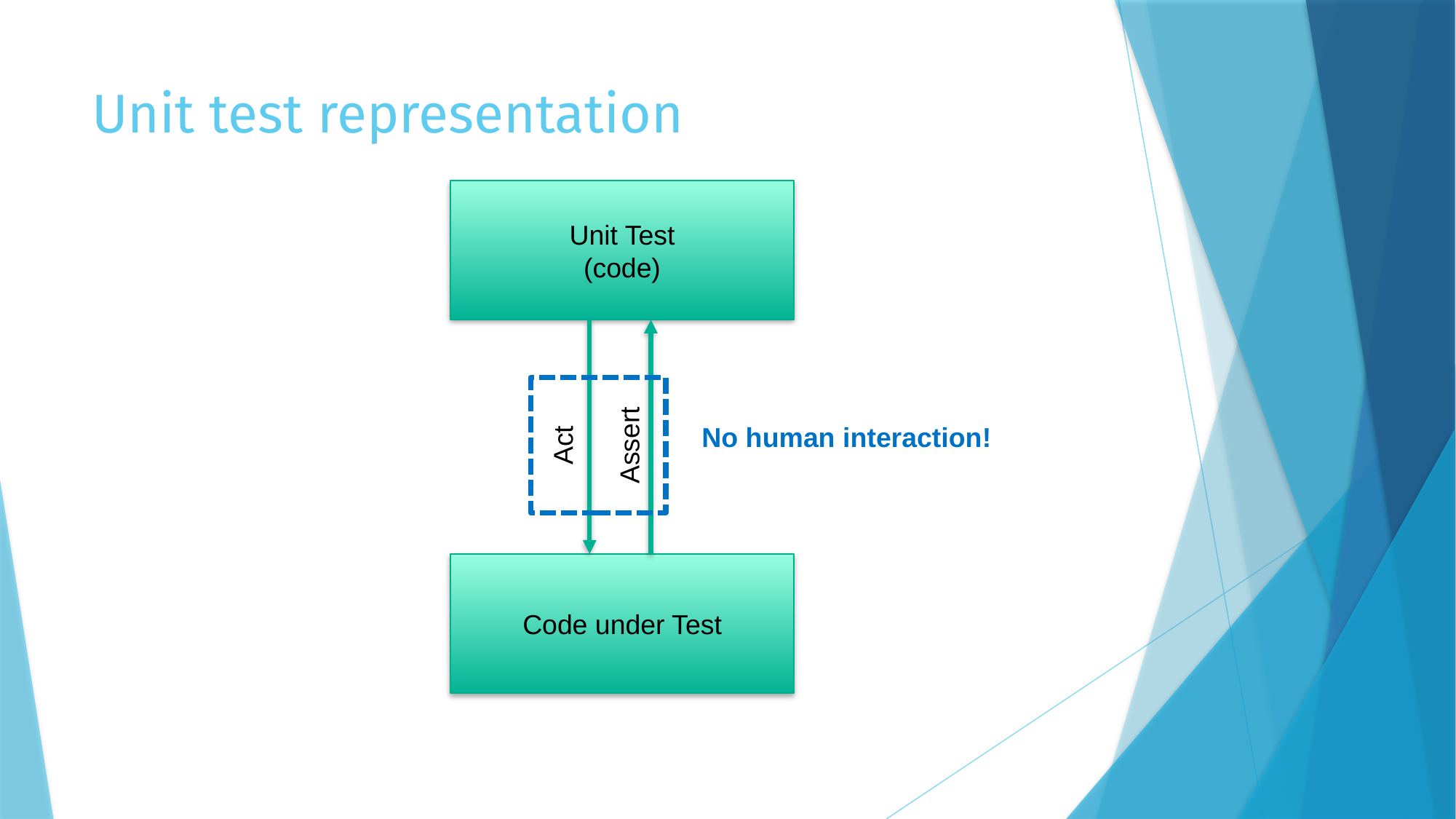

# Unit test representation
Unit Test
(code)

No human interaction!
Act
Assert
Code under Test

TITLE PRESENTATION